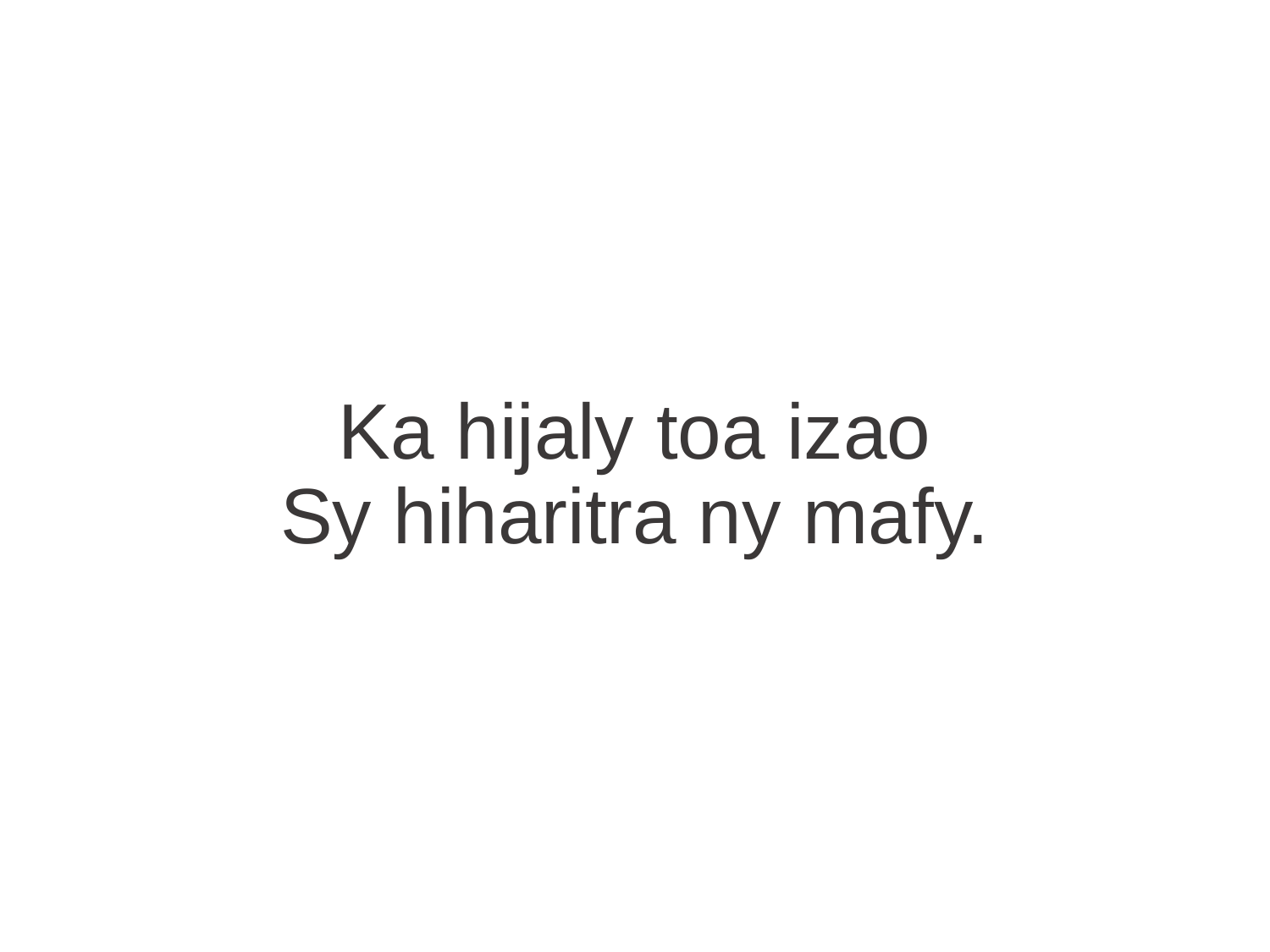

Ka hijaly toa izao
Sy hiharitra ny mafy.